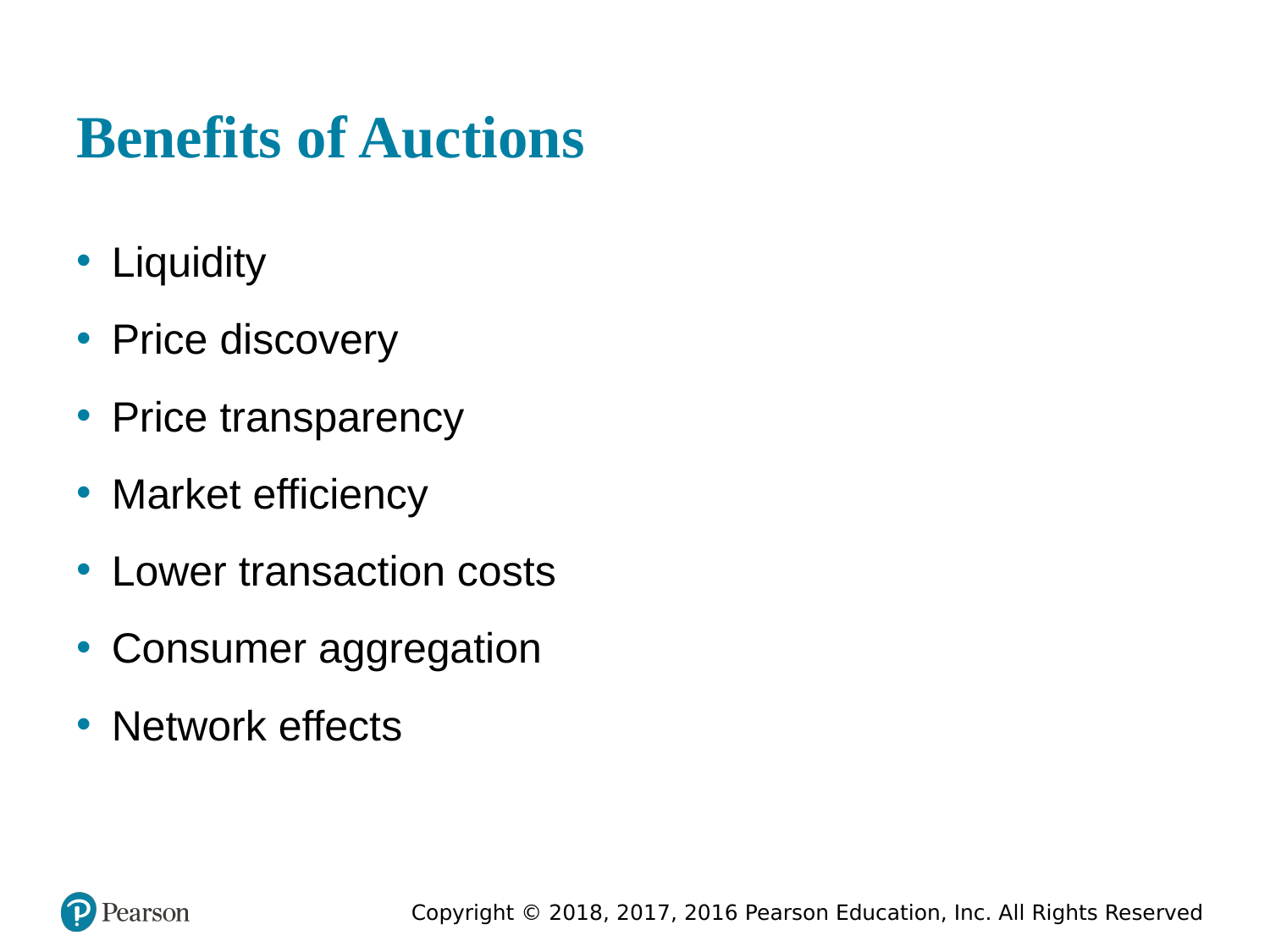

# Benefits of Auctions
Liquidity
Price discovery
Price transparency
Market efficiency
Lower transaction costs
Consumer aggregation
Network effects